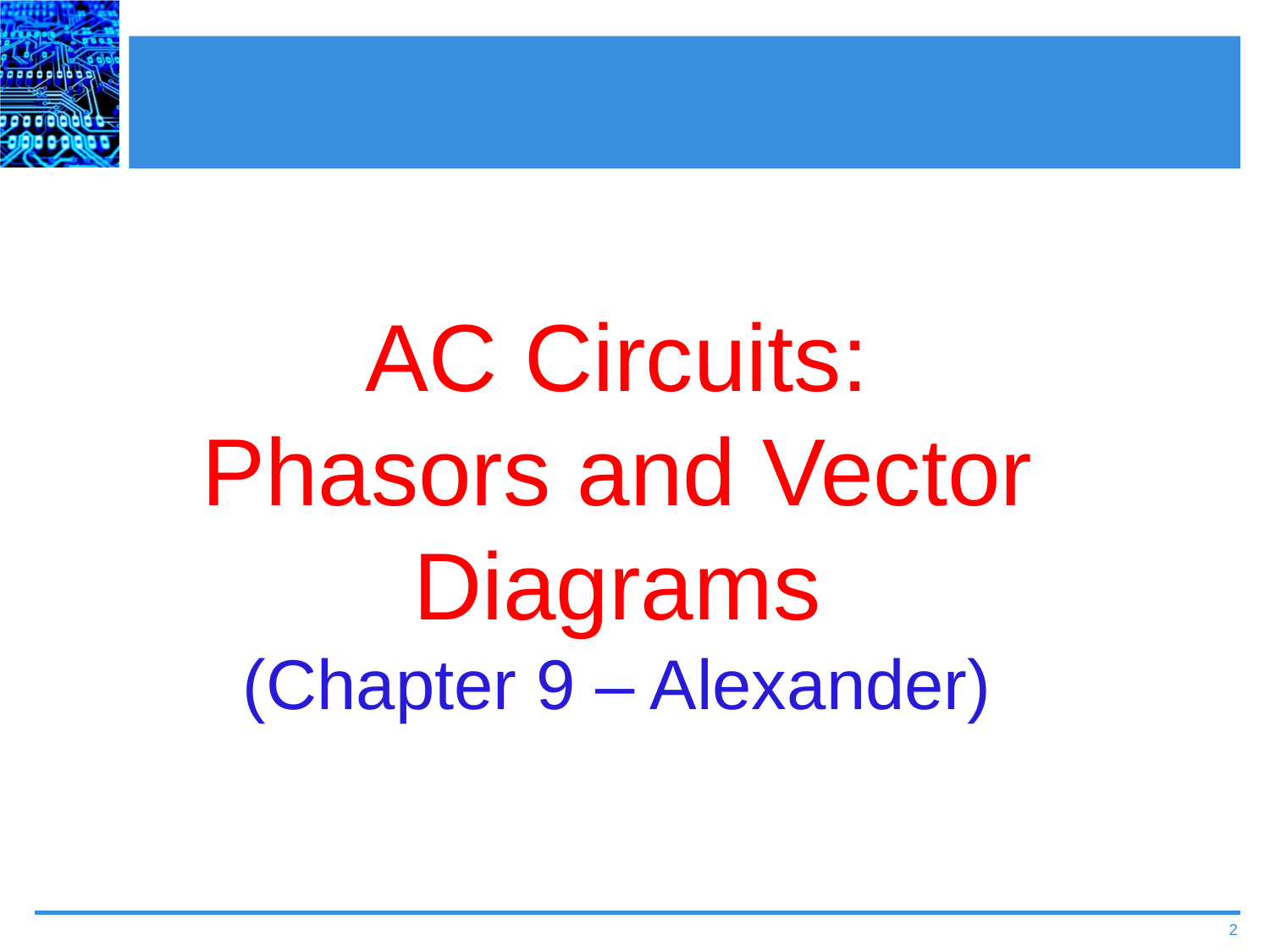

# AC Circuits: Phasors and Vector Diagrams (Chapter 9 – Alexander)
2